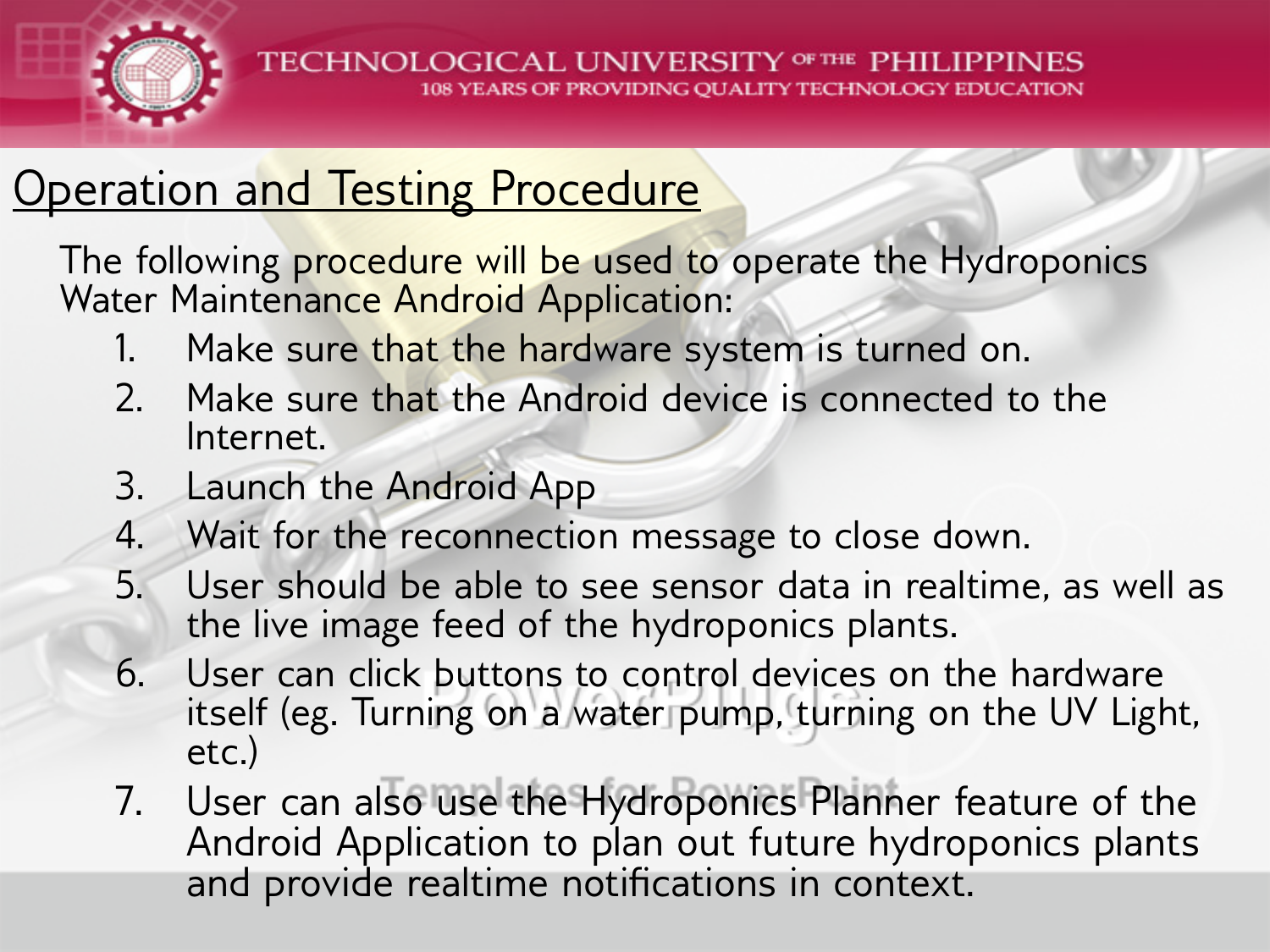

# Operation and Testing Procedure
The following procedure will be used to operate the Hydroponics Water Maintenance Android Application:
Make sure that the hardware system is turned on.
Make sure that the Android device is connected to the Internet.
Launch the Android App
Wait for the reconnection message to close down.
User should be able to see sensor data in realtime, as well as the live image feed of the hydroponics plants.
User can click buttons to control devices on the hardware itself (eg. Turning on a water pump, turning on the UV Light, etc.)
User can also use the Hydroponics Planner feature of the Android Application to plan out future hydroponics plants and provide realtime notifications in context.